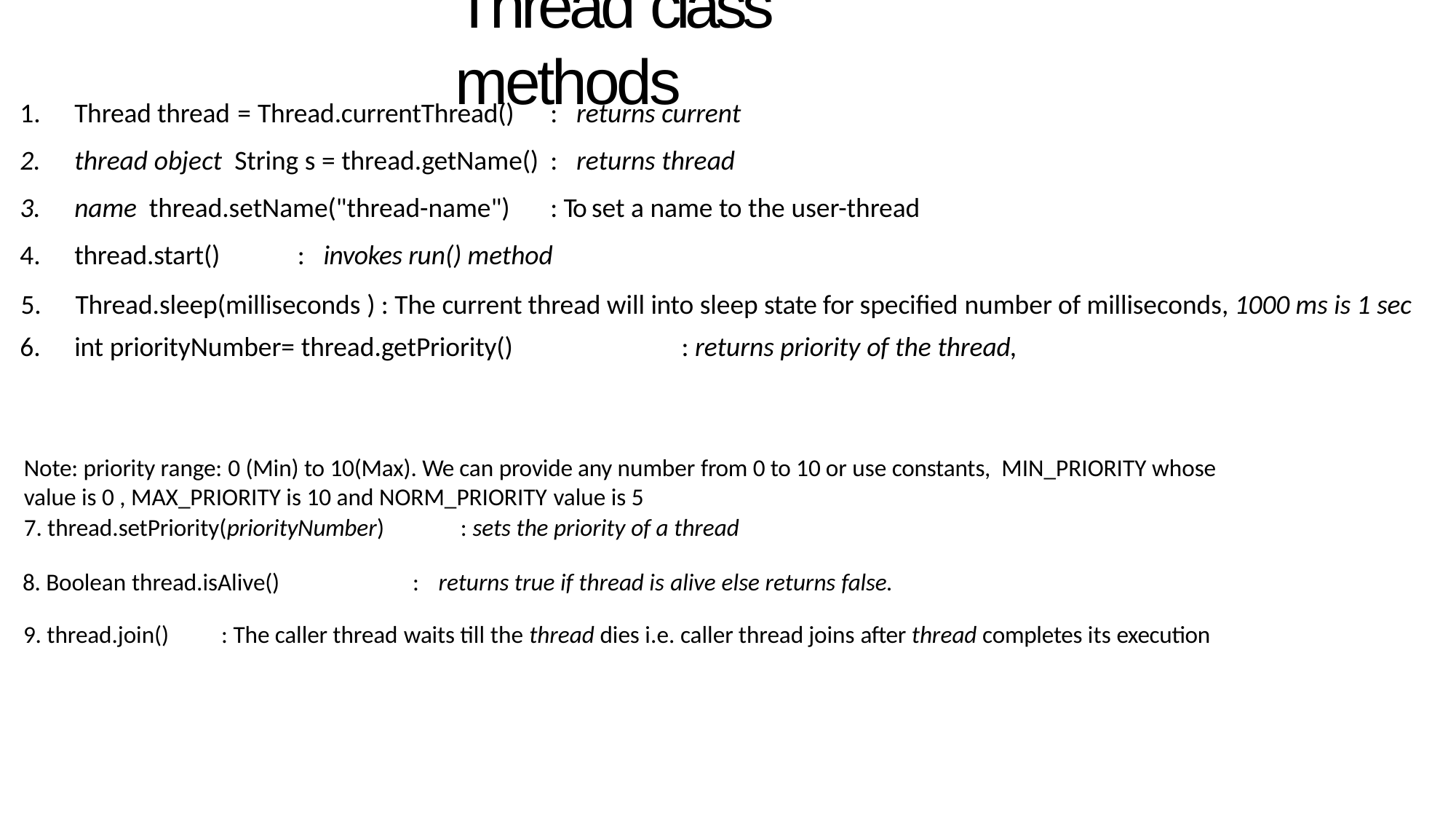

# Thread class methods
Thread thread = Thread.currentThread()	:	returns current
thread object  String s = thread.getName()	:	returns thread
name  thread.setName("thread-name")	: To set a name to the user-thread
thread.start()	:	invokes run() method
Thread.sleep(milliseconds ) : The current thread will into sleep state for specified number of milliseconds, 1000 ms is 1 sec
int priorityNumber= thread.getPriority()	: returns priority of the thread,
Note: priority range: 0 (Min) to 10(Max). We can provide any number from 0 to 10 or use constants,  MIN_PRIORITY whose value is 0 , MAX_PRIORITY is 10 and NORM_PRIORITY value is 5
7. thread.setPriority(priorityNumber)	: sets the priority of a thread
 8. Boolean thread.isAlive()	:	returns true if thread is alive else returns false.
 9. thread.join()	: The caller thread waits till the thread dies i.e. caller thread joins after thread completes its execution